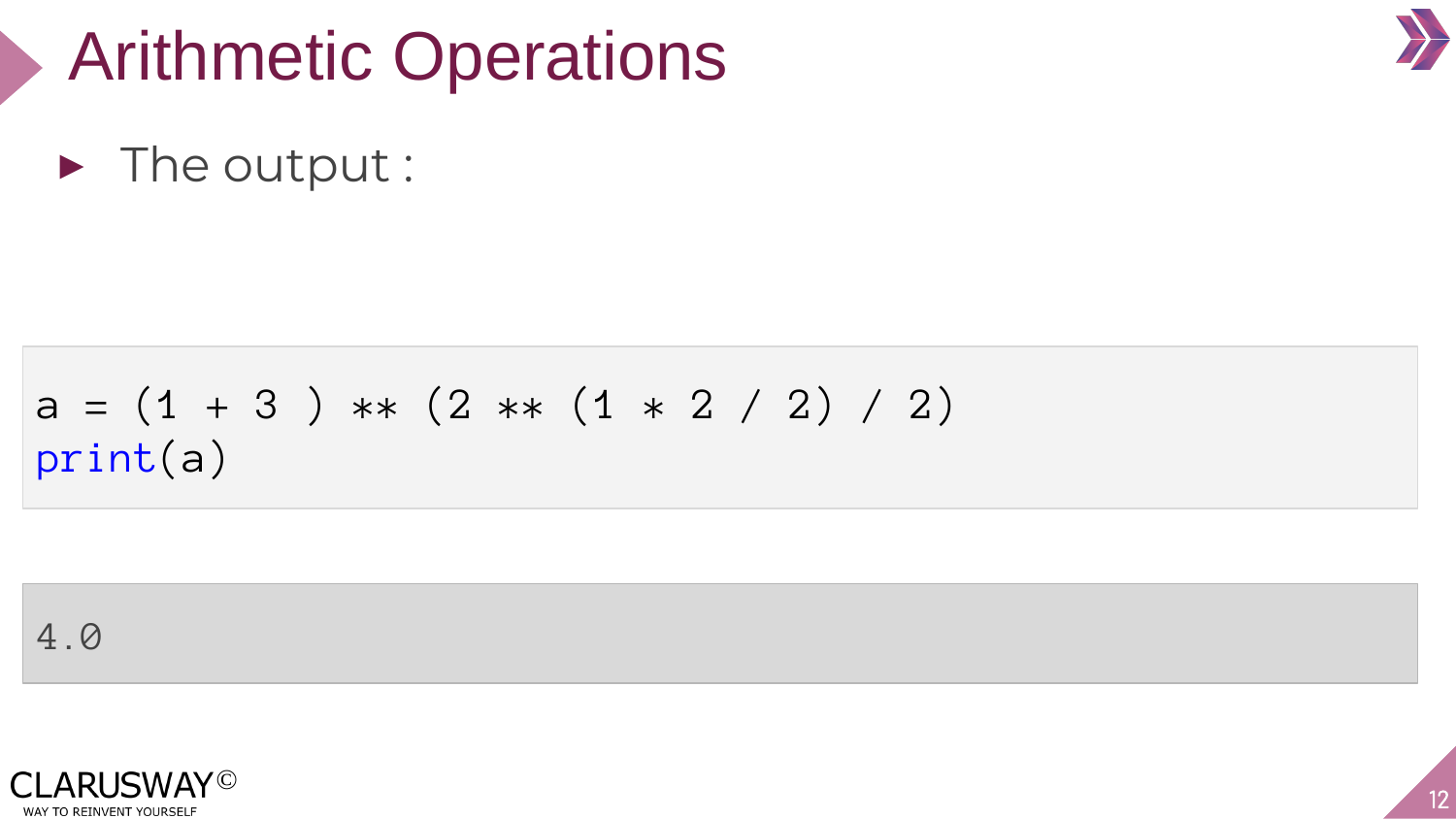

Arithmetic Operations
The output :
a = (1 + 3 ) ** (2 ** (1 * 2 / 2) / 2)
print(a)
4.0
12